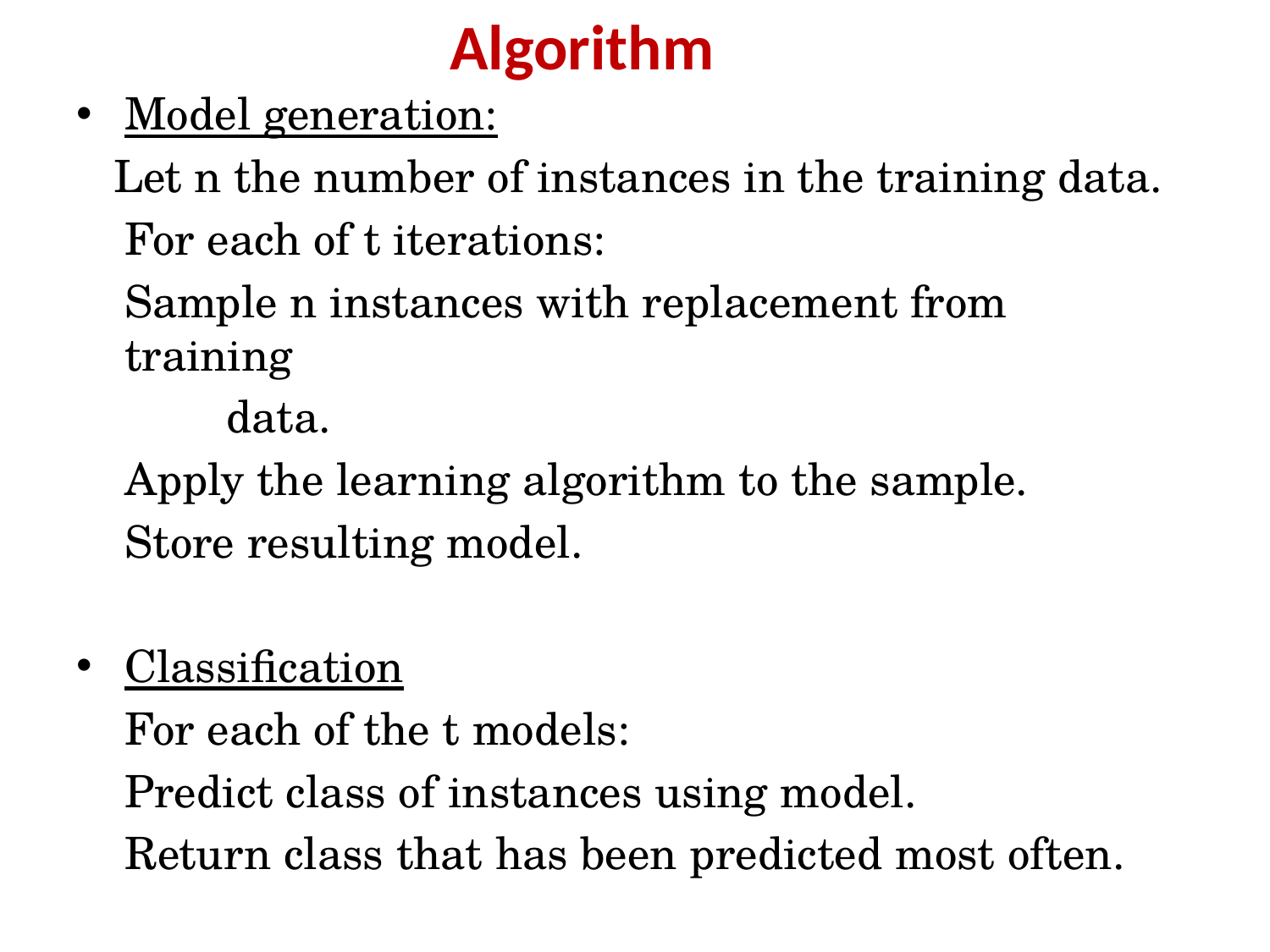

# Algorithm
Model generation:
   Let n the number of instances in the training data.
	For each of t iterations:
		Sample n instances with replacement from 	training
            data.
		Apply the learning algorithm to the sample.
		Store resulting model.

Classification
	For each of the t models:
		Predict class of instances using model.
	Return class that has been predicted most often.